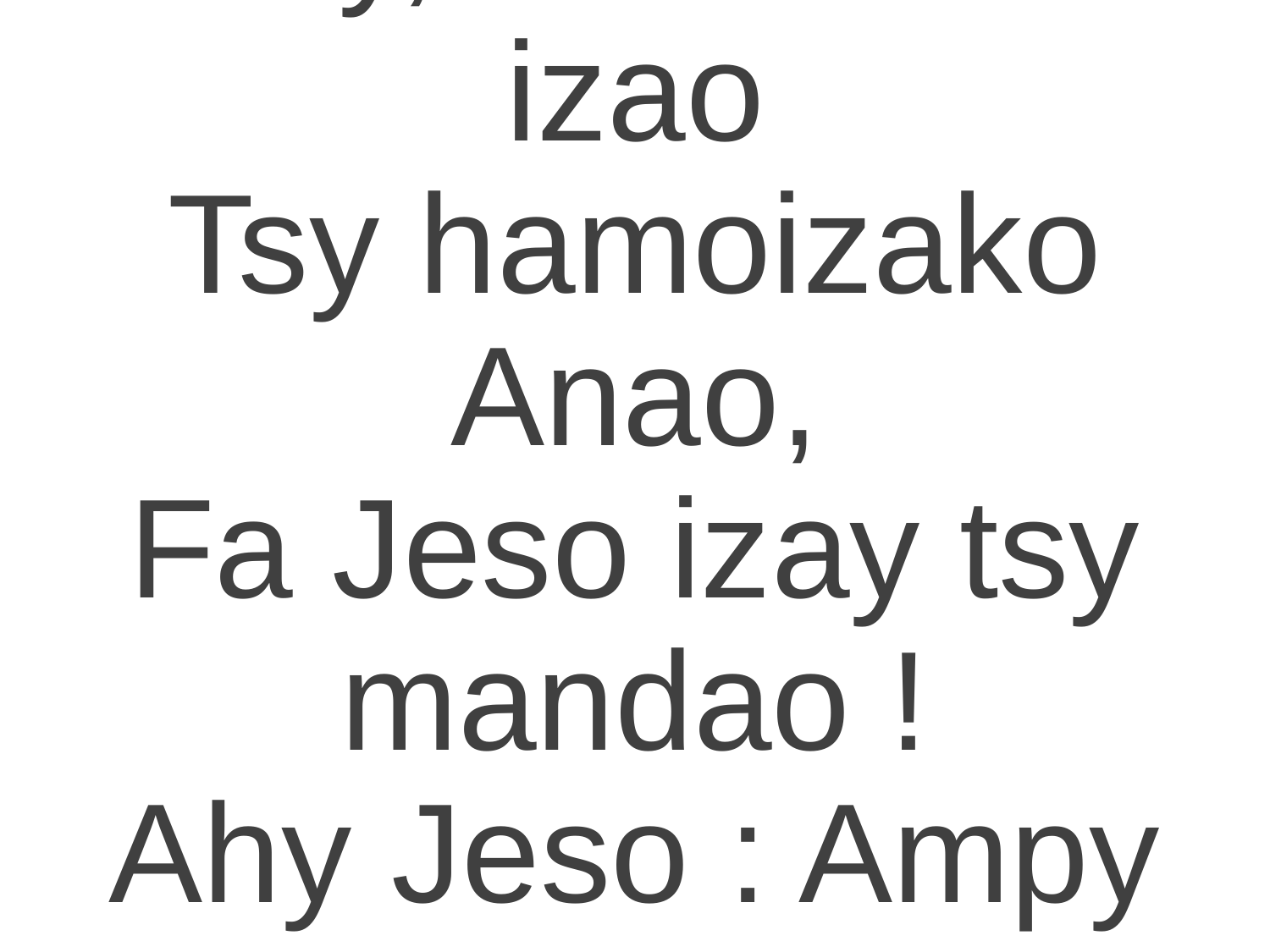

4 Eny, izao rehetra izao
Tsy hamoizako Anao,
Fa Jeso izay tsy mandao !
Ahy Jeso : Ampy izay.